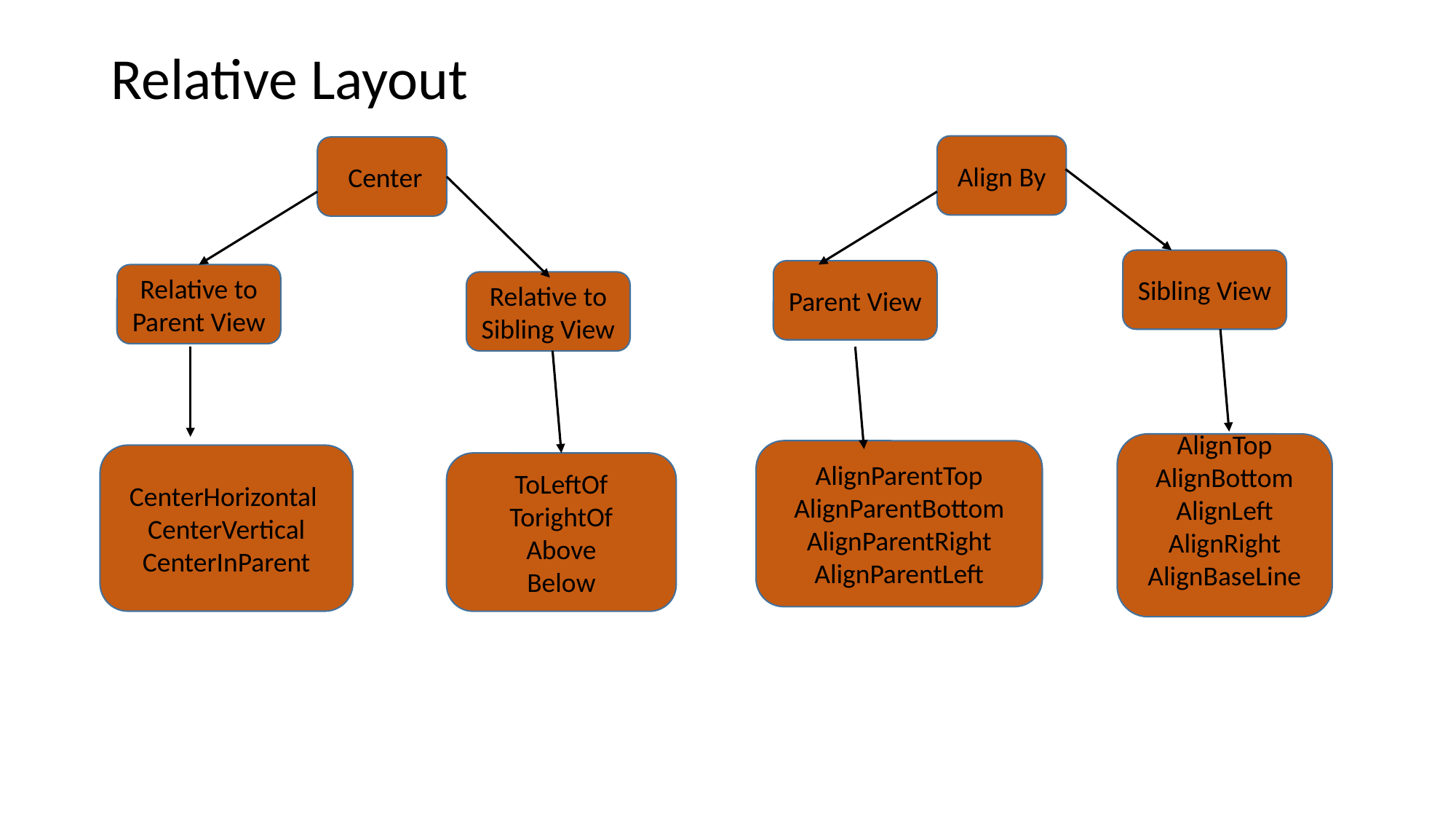

# Relative Layout

Align By
 Center
Sibling View
Parent View
Relative to
Parent View
Relative to
Sibling View
AlignTop
AlignBottom
AlignLeft
AlignRight
AlignBaseLine

AlignParentTop
AlignParentBottom
AlignParentRight
AlignParentLeft
CenterHorizontal
CenterVertical
CenterInParent
ToLeftOf
TorightOf
Above
Below